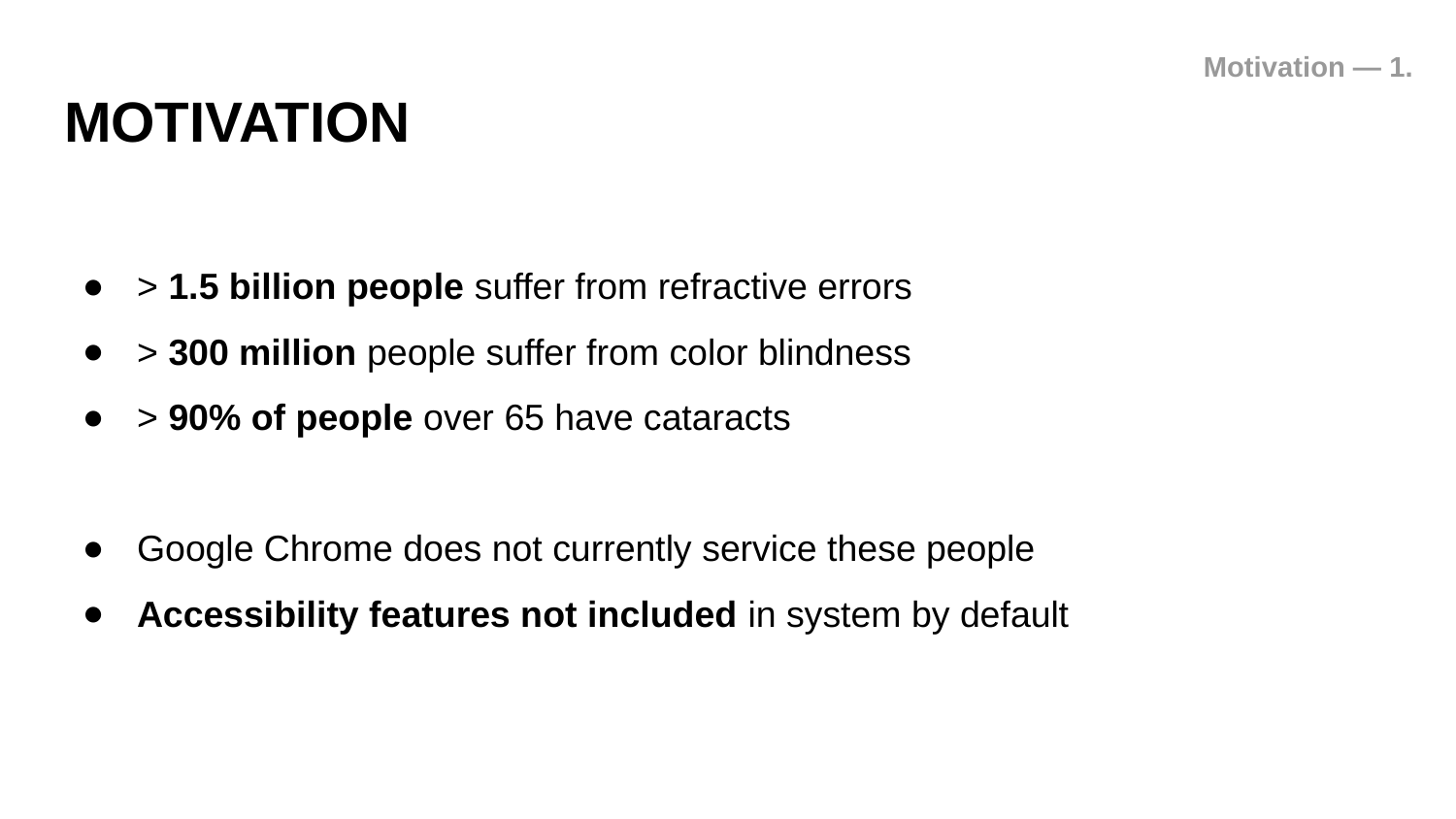

Motivation — 1.
# MOTIVATION

> 1.5 billion people suffer from refractive errors
> 300 million people suffer from color blindness
> 90% of people over 65 have cataracts

Google Chrome does not currently service these people
Accessibility features not included in system by default